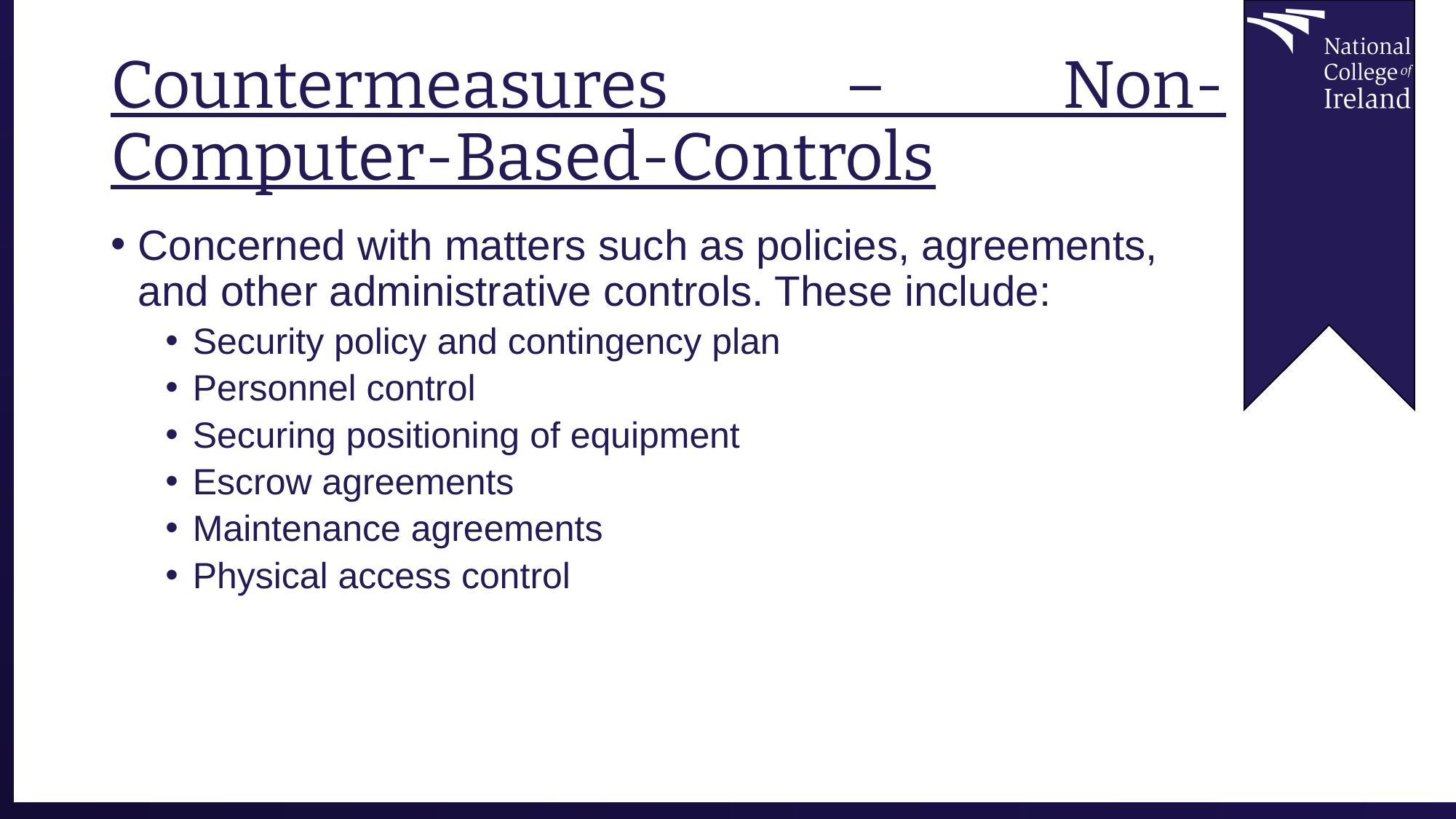

# Countermeasures – Non-Computer-Based-Controls
Concerned with matters such as policies, agreements, and other administrative controls. These include:
Security policy and contingency plan
Personnel control
Securing positioning of equipment
Escrow agreements
Maintenance agreements
Physical access control